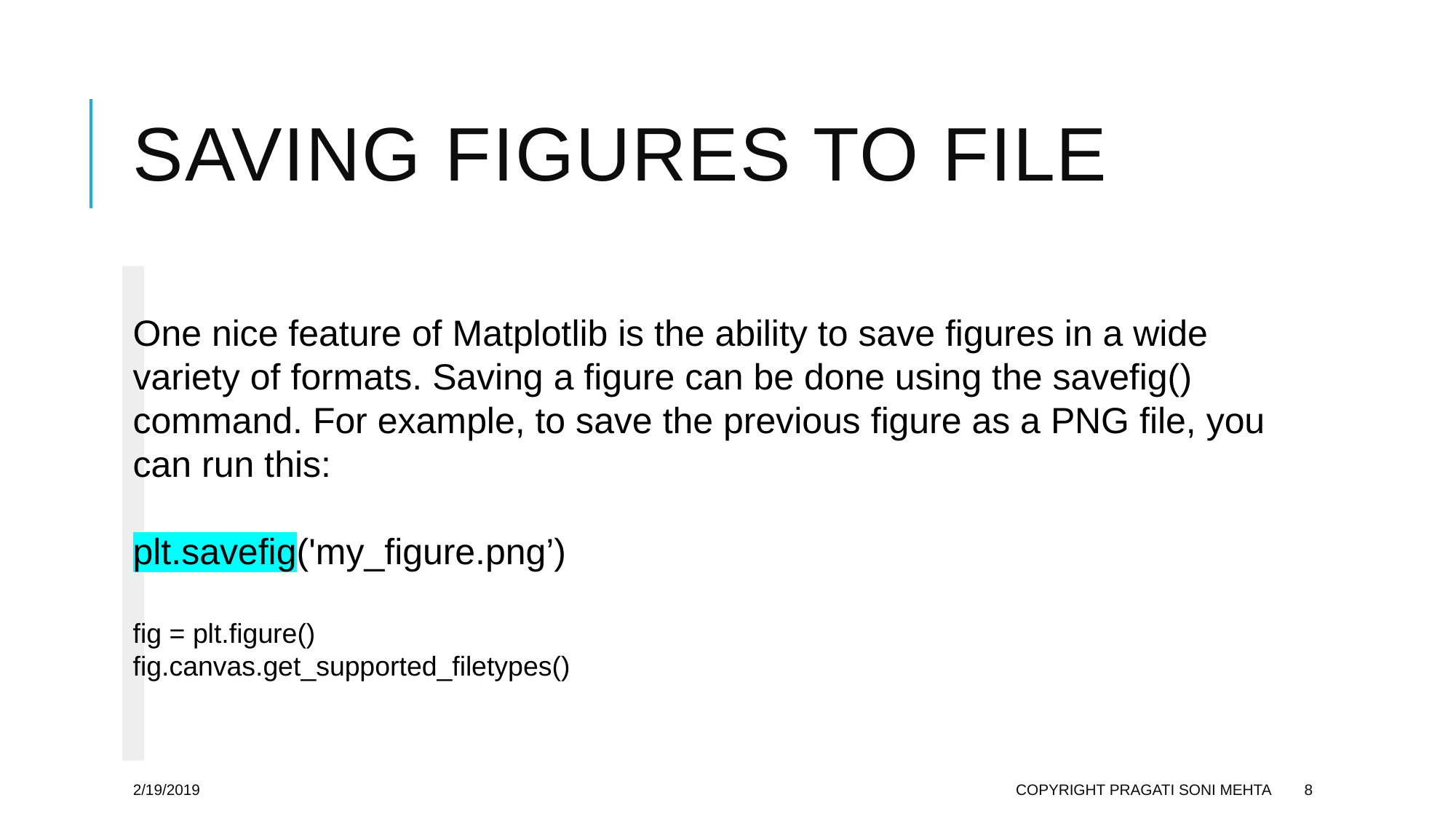

# Saving Figures to File
One nice feature of Matplotlib is the ability to save figures in a wide variety of formats. Saving a figure can be done using the savefig() command. For example, to save the previous figure as a PNG file, you can run this:

plt.savefig('my_figure.png’)

fig = plt.figure()
fig.canvas.get_supported_filetypes()

2/19/2019
Copyright Pragati Soni Mehta
8